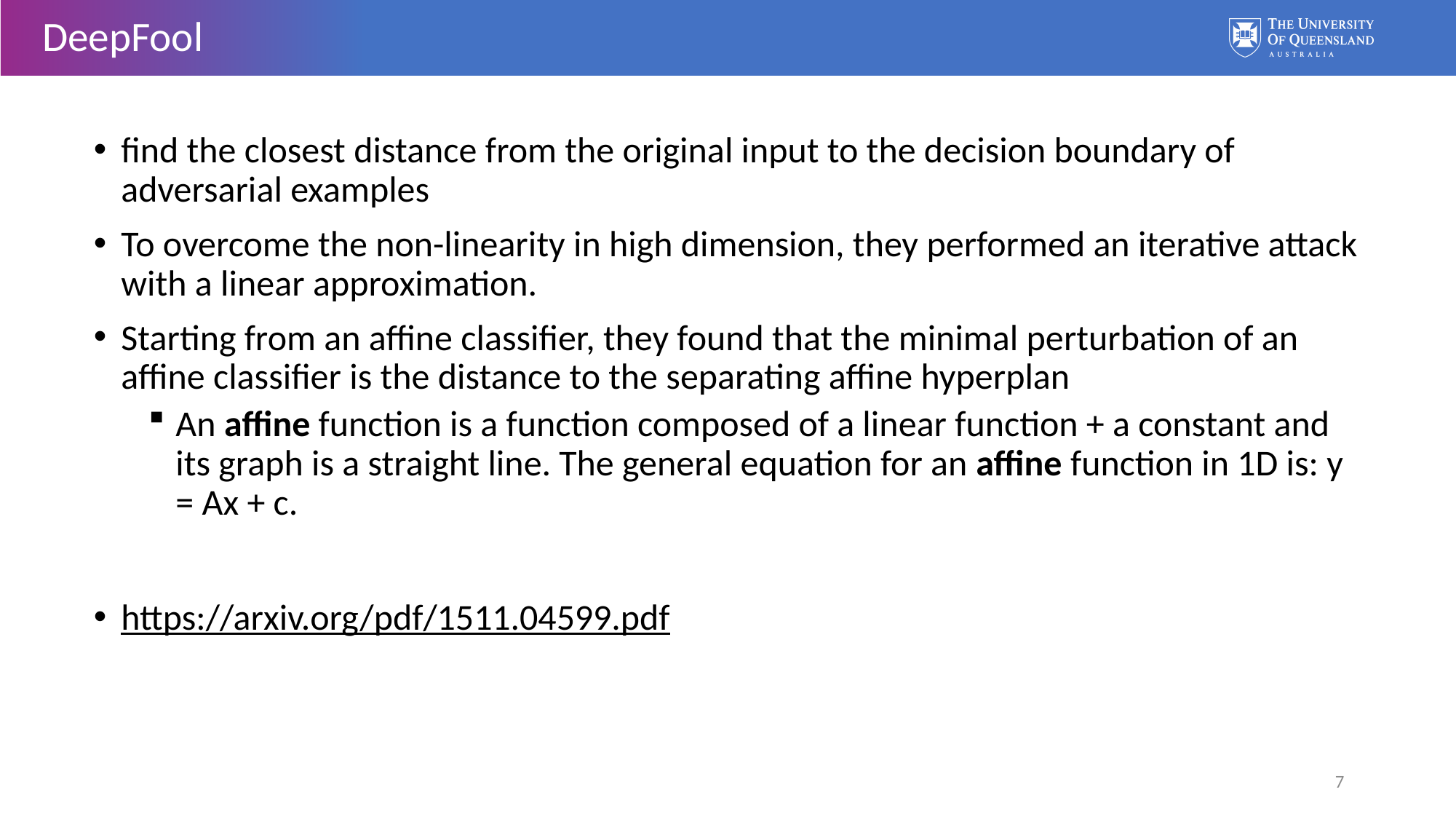

# DeepFool
find the closest distance from the original input to the decision boundary of adversarial examples
To overcome the non-linearity in high dimension, they performed an iterative attack with a linear approximation.
Starting from an affine classifier, they found that the minimal perturbation of an affine classifier is the distance to the separating affine hyperplan
An affine function is a function composed of a linear function + a constant and its graph is a straight line. The general equation for an affine function in 1D is: y = Ax + c.

https://arxiv.org/pdf/1511.04599.pdf

7